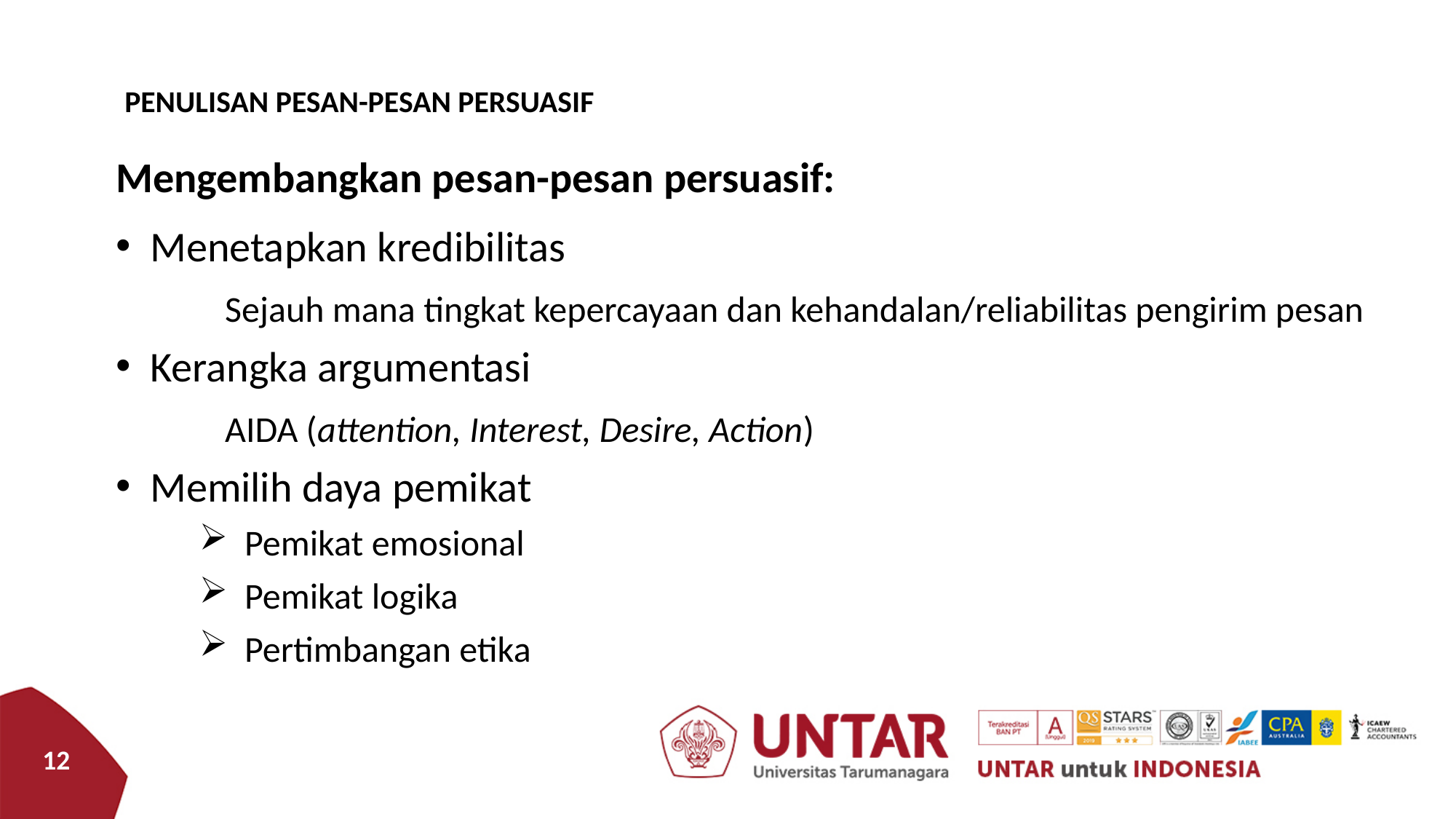

PENULISAN PESAN-PESAN PERSUASIF
Mengembangkan pesan-pesan persuasif:
  Menetapkan kredibilitas
	Sejauh mana tingkat kepercayaan dan kehandalan/reliabilitas pengirim pesan
  Kerangka argumentasi
	AIDA (attention, Interest, Desire, Action)
  Memilih daya pemikat
  Pemikat emosional
  Pemikat logika
  Pertimbangan etika

12
12